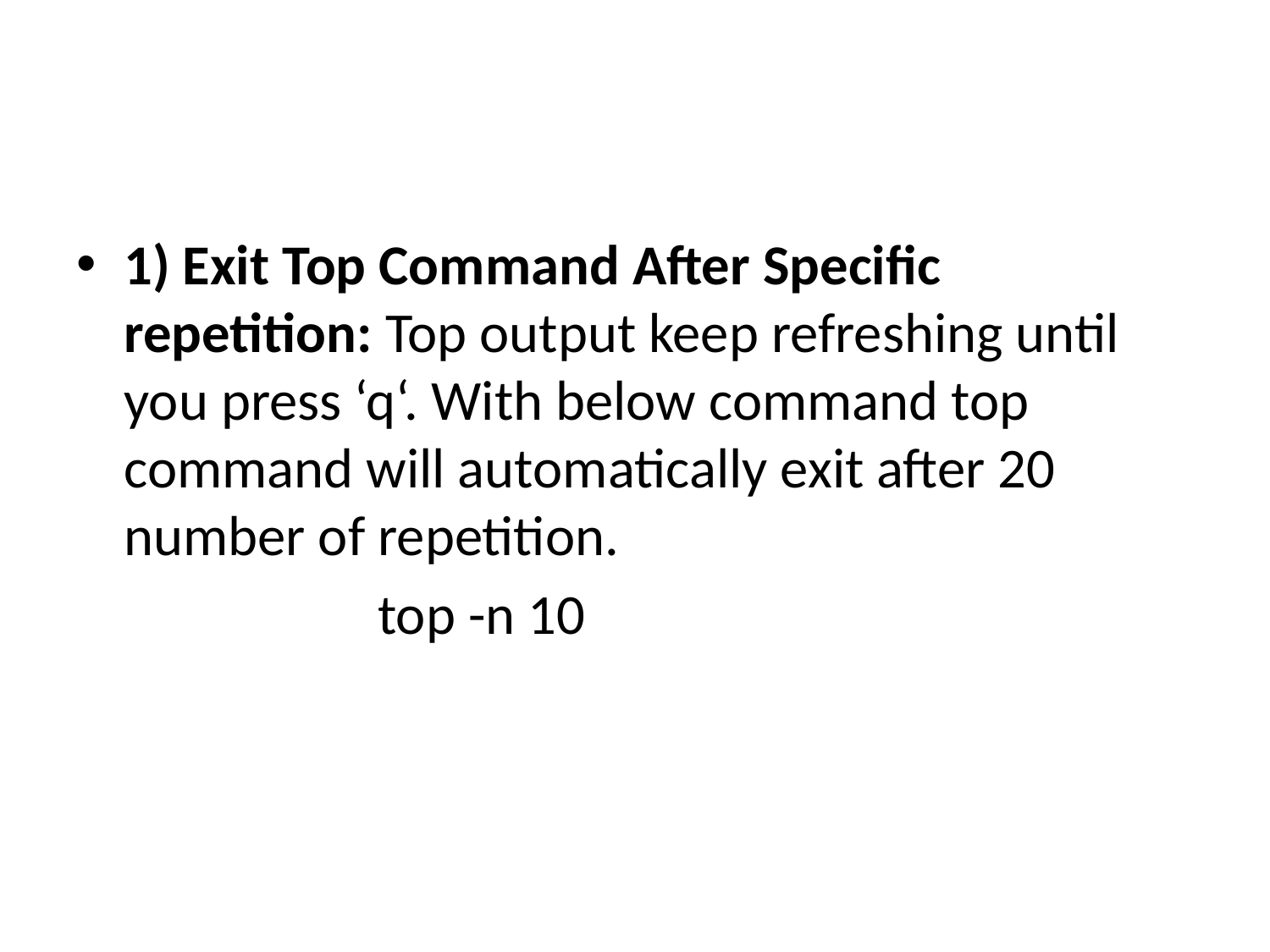

#
1) Exit Top Command After Specific repetition: Top output keep refreshing until you press ‘q‘. With below command top command will automatically exit after 20 number of repetition.
			top -n 10